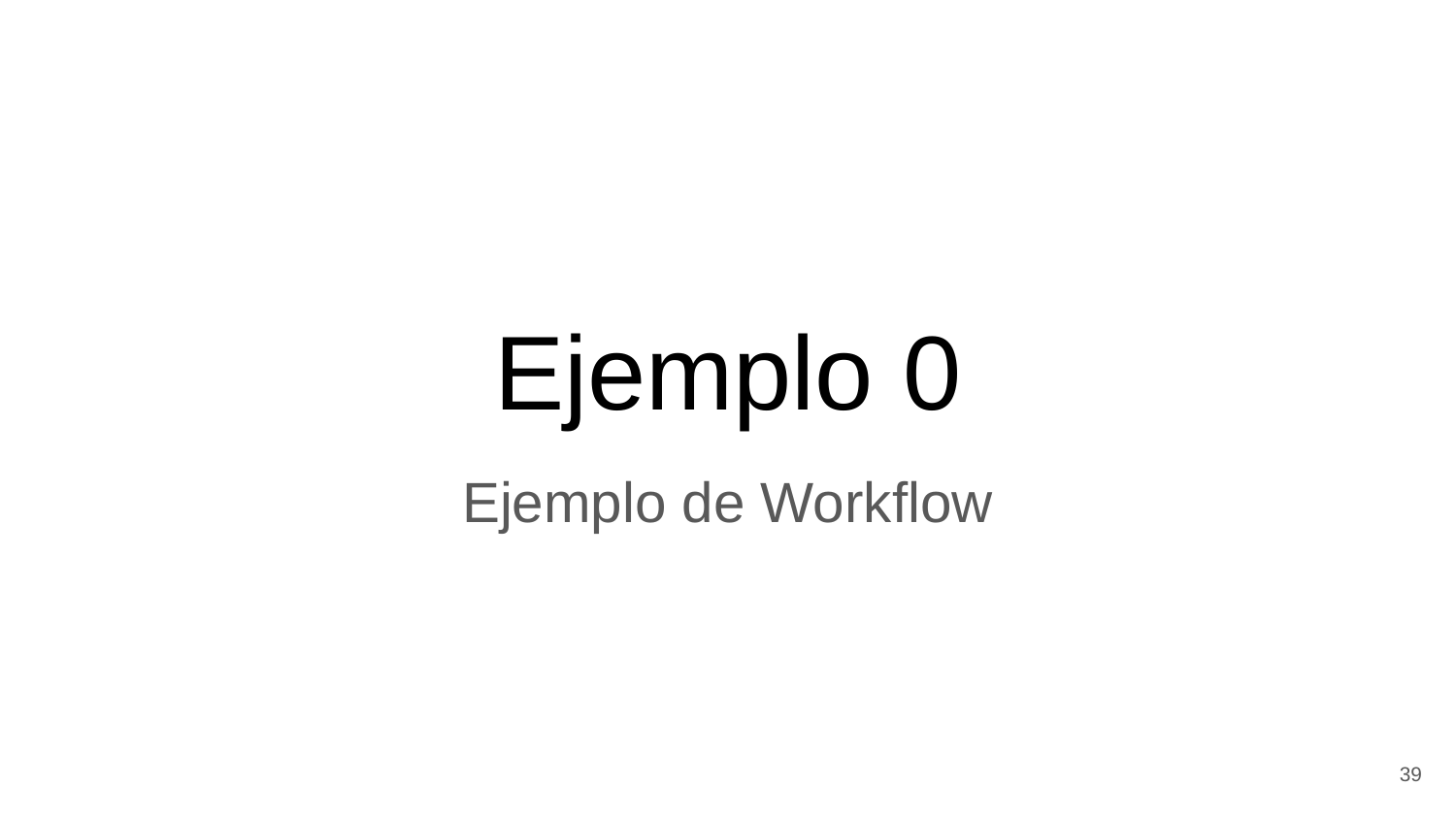

# Ejemplo 0
Ejemplo de Workflow
39